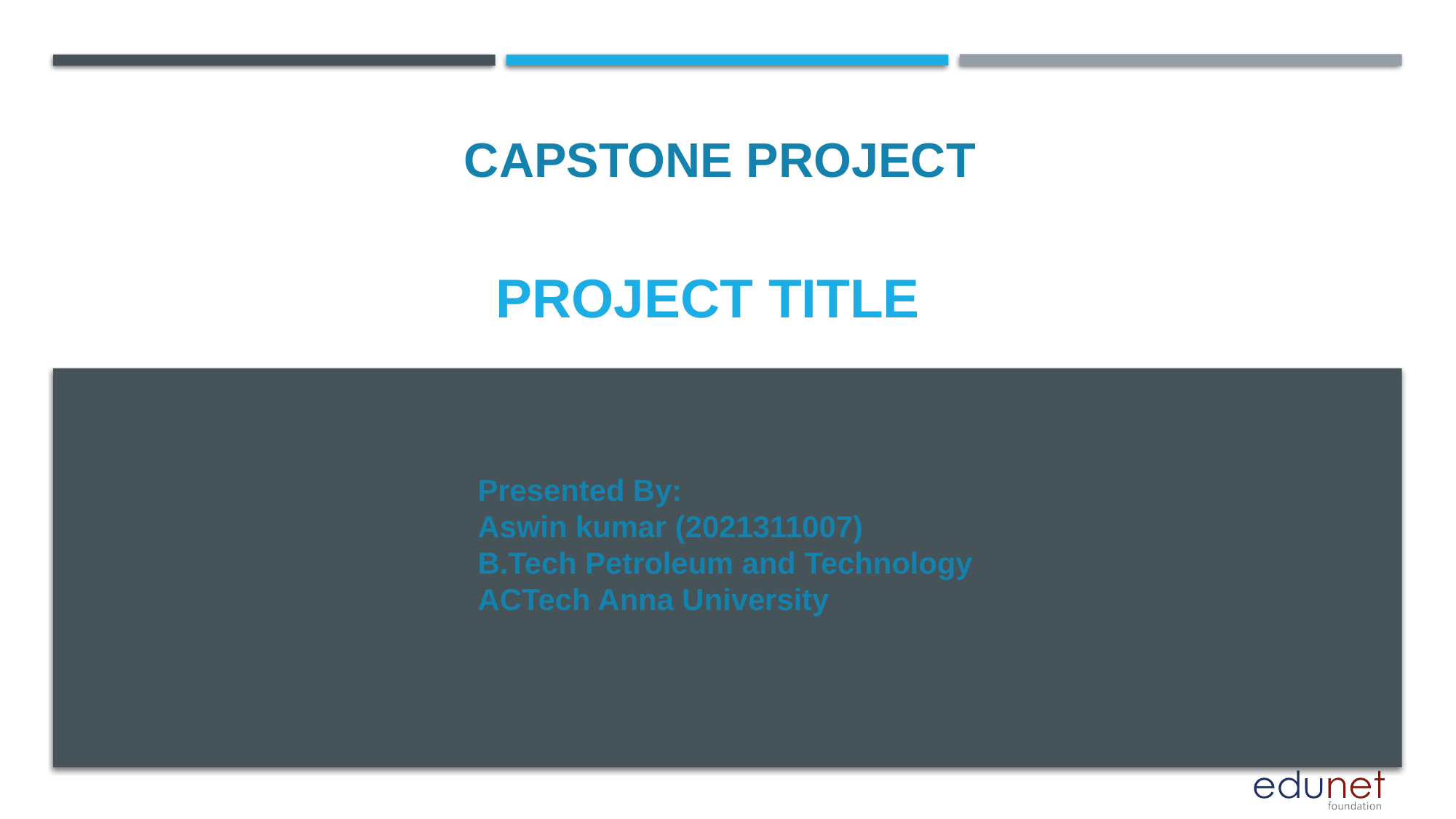

CAPSTONE PROJECT
# PROJECT TITLE
Presented By:
Aswin kumar (2021311007)
B.Tech Petroleum and Technology
ACTech Anna University